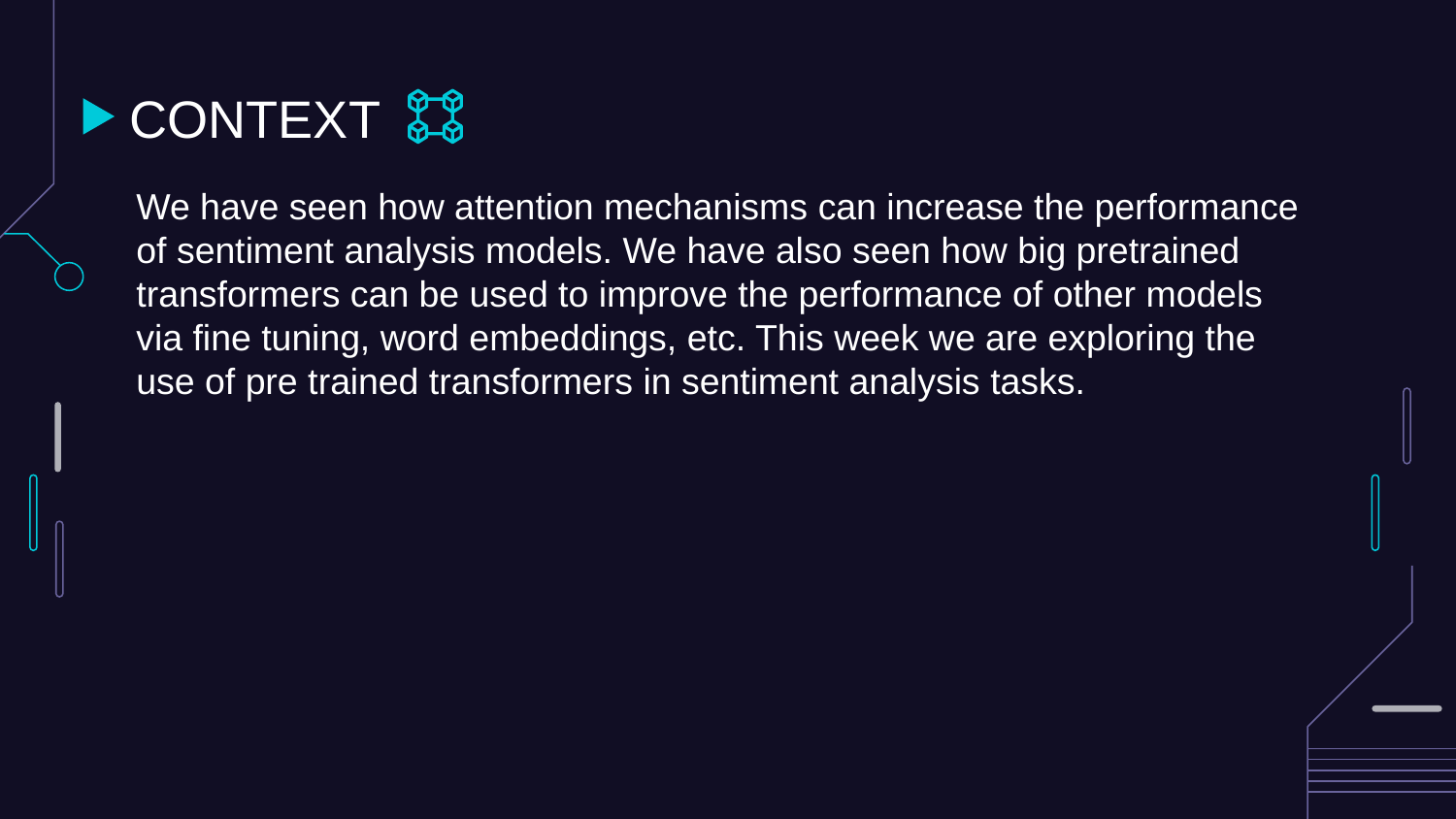

# CONTEXT

We have seen how attention mechanisms can increase the performance of sentiment analysis models. We have also seen how big pretrained transformers can be used to improve the performance of other models via fine tuning, word embeddings, etc. This week we are exploring the use of pre trained transformers in sentiment analysis tasks.